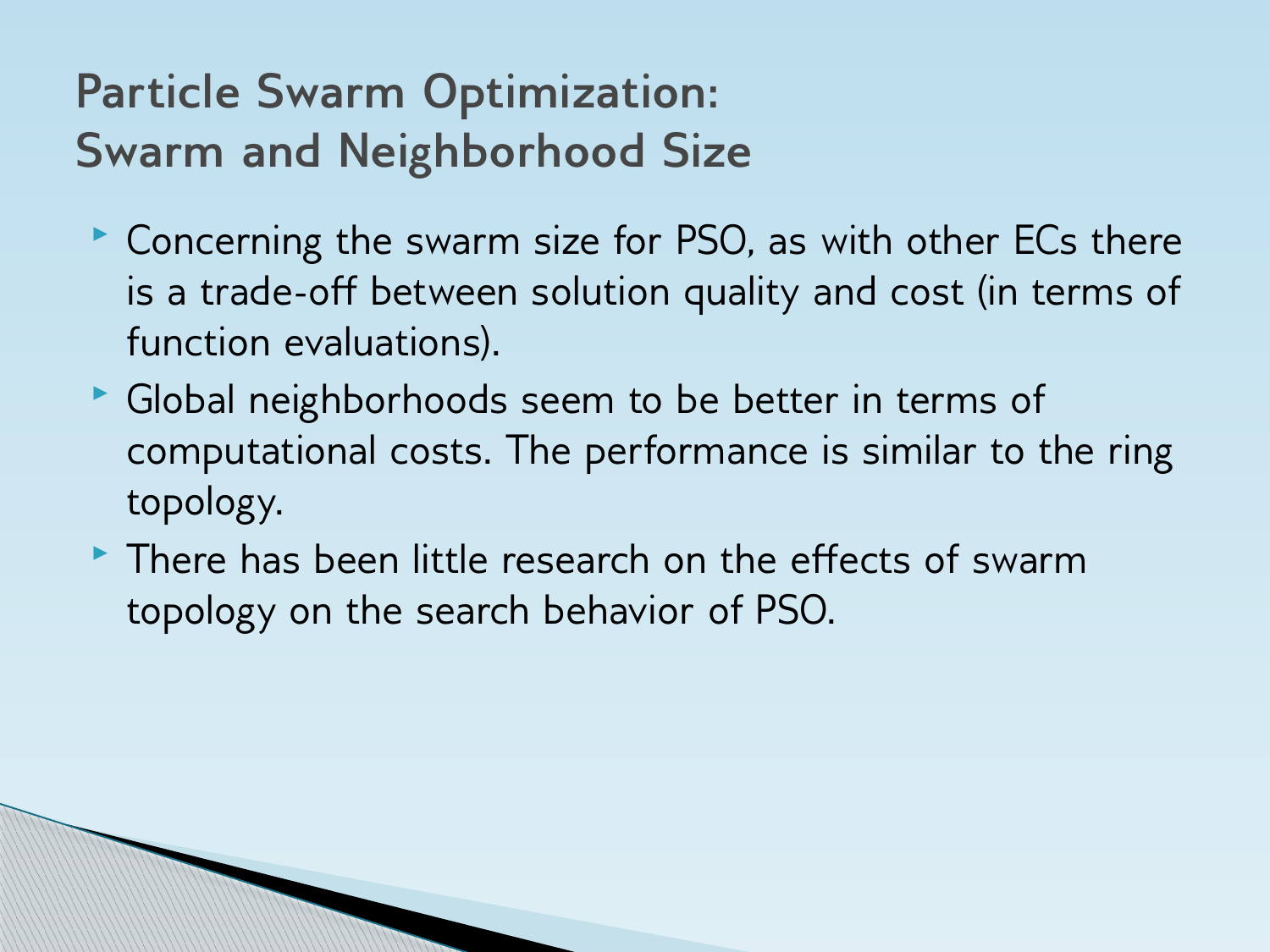

# Particle Swarm Optimization: Swarm and Neighborhood Size
Concerning the swarm size for PSO, as with other ECs there is a trade-off between solution quality and cost (in terms of function evaluations).
Global neighborhoods seem to be better in terms of computational costs. The performance is similar to the ring topology.
There has been little research on the effects of swarm topology on the search behavior of PSO.